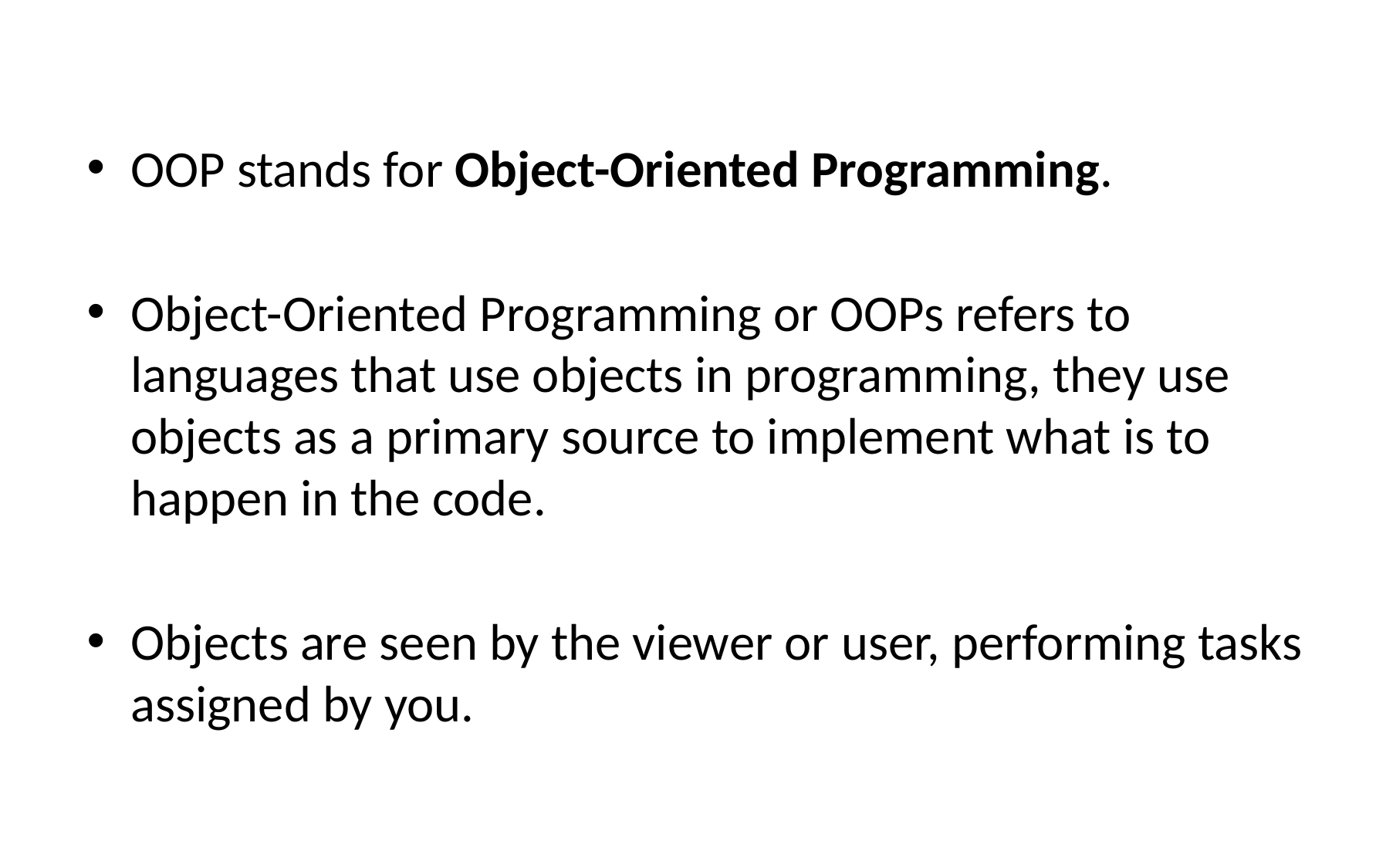

OOP stands for Object-Oriented Programming.

Object-Oriented Programming or OOPs refers to languages that use objects in programming, they use objects as a primary source to implement what is to happen in the code.

Objects are seen by the viewer or user, performing tasks assigned by you.